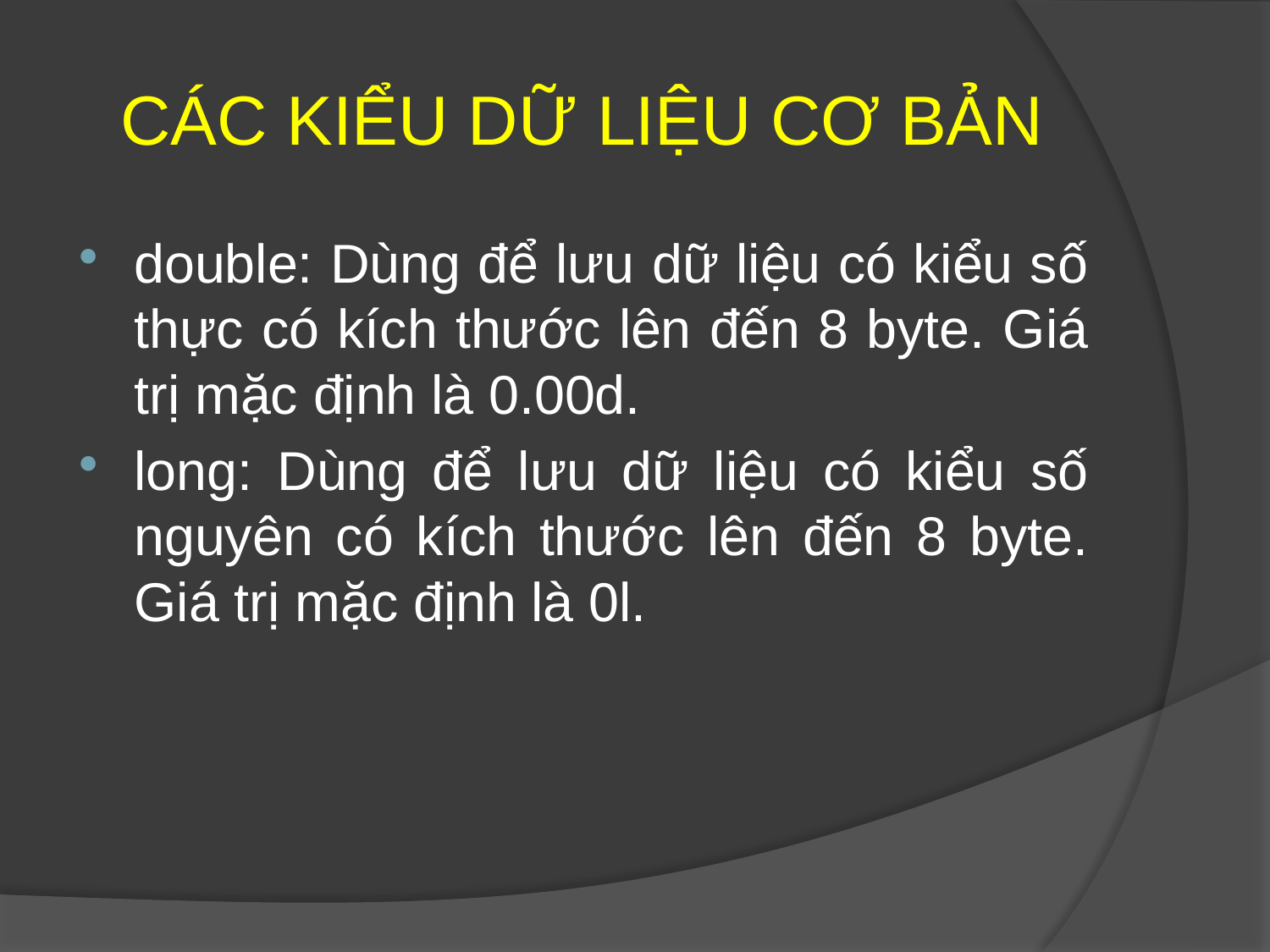

# CÁC KIỂU DỮ LIỆU CƠ BẢN
double: Dùng để lưu dữ liệu có kiểu số thực có kích thước lên đến 8 byte. Giá trị mặc định là 0.00d.
long: Dùng để lưu dữ liệu có kiểu số nguyên có kích thước lên đến 8 byte. Giá trị mặc định là 0l.